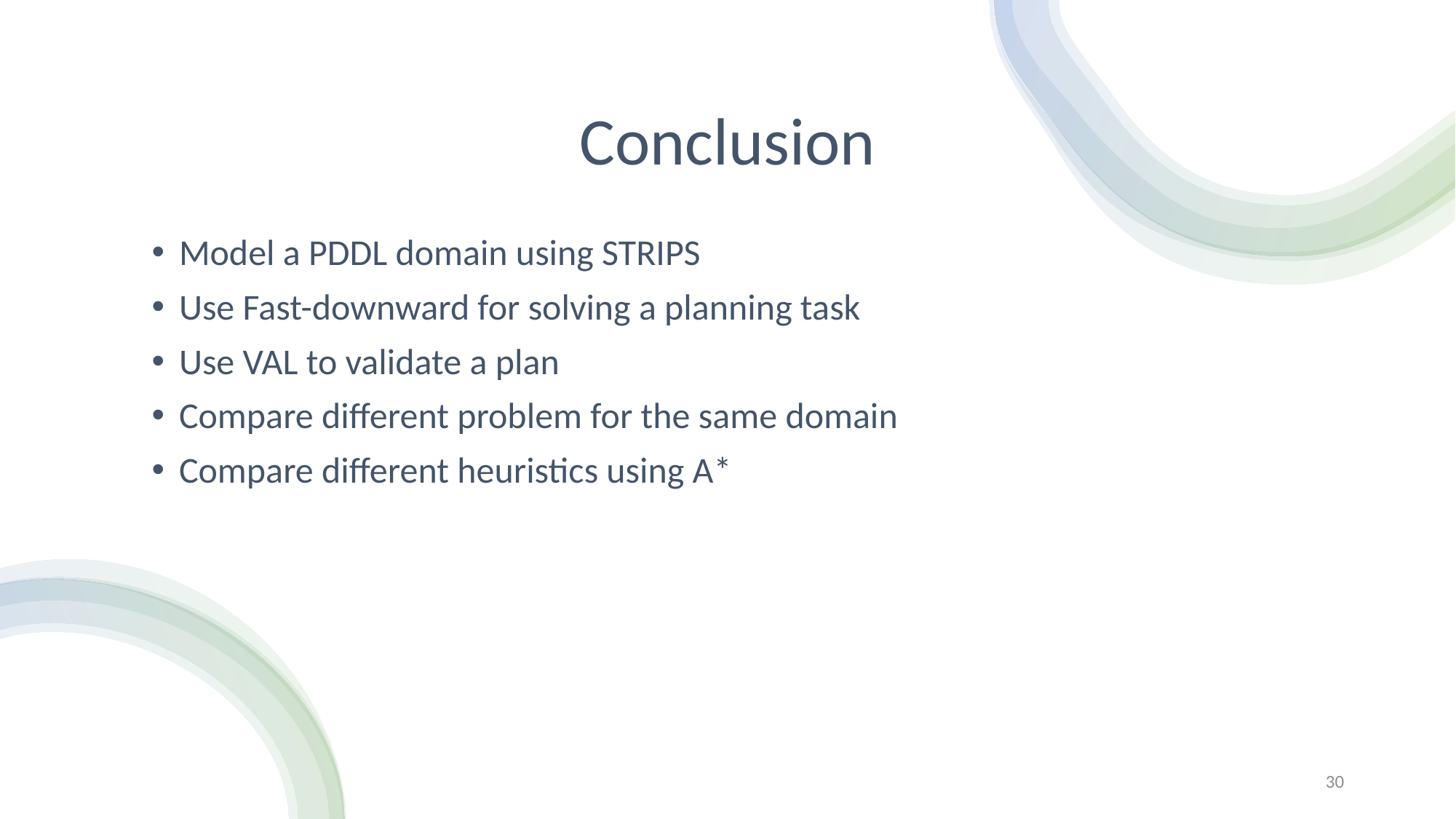

# Conclusion
Model a PDDL domain using STRIPS
Use Fast-downward for solving a planning task
Use VAL to validate a plan
Compare different problem for the same domain
Compare different heuristics using A*

30